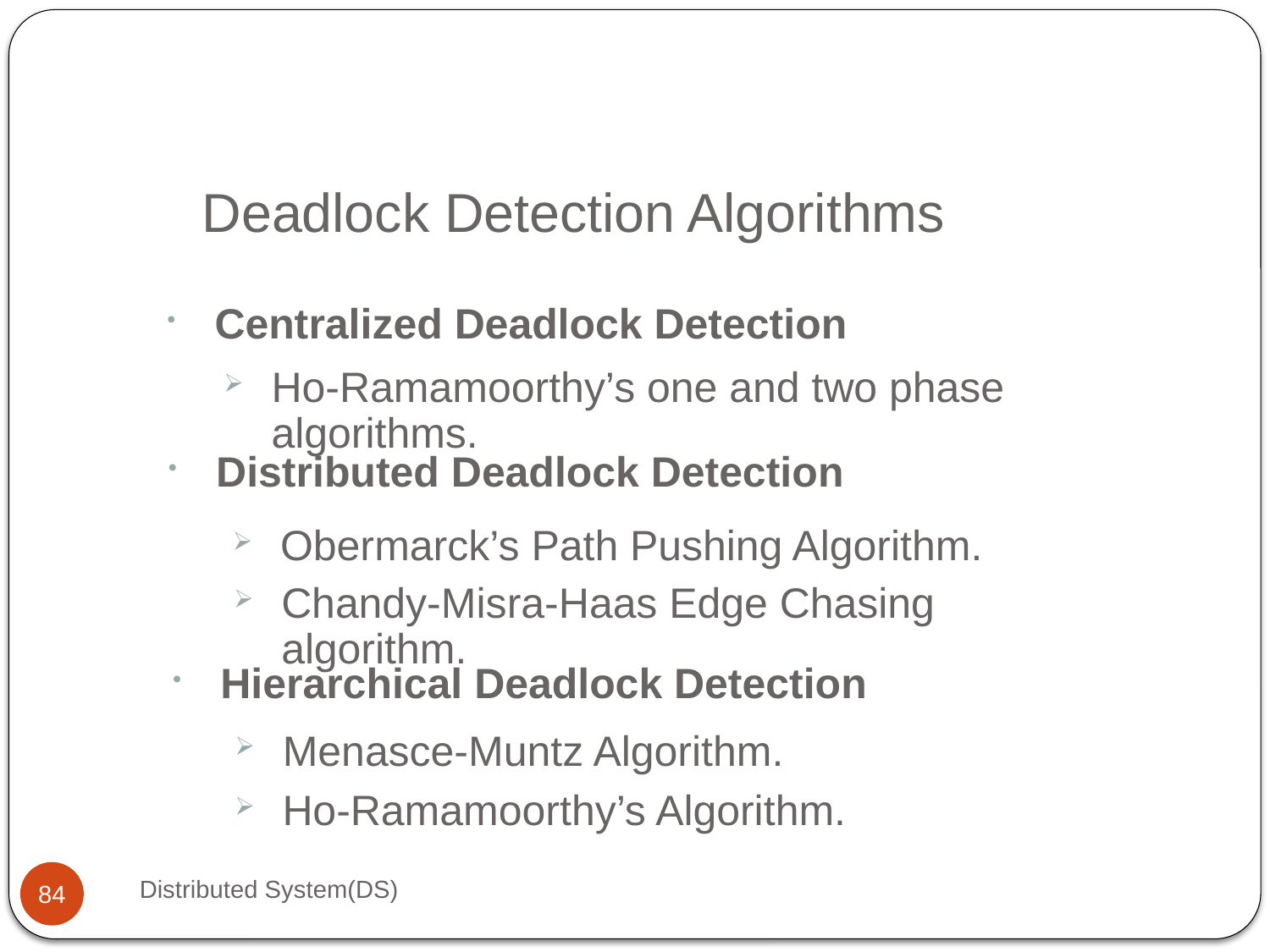

# Deadlock Detection Algorithms
Centralized Deadlock Detection
Ho-Ramamoorthy’s one and two phase algorithms.
Distributed Deadlock Detection
Obermarck’s Path Pushing Algorithm.
Chandy-Misra-Haas Edge Chasing algorithm.
Hierarchical Deadlock Detection
Menasce-Muntz Algorithm.
Ho-Ramamoorthy’s Algorithm.
Distributed System(DS)
84